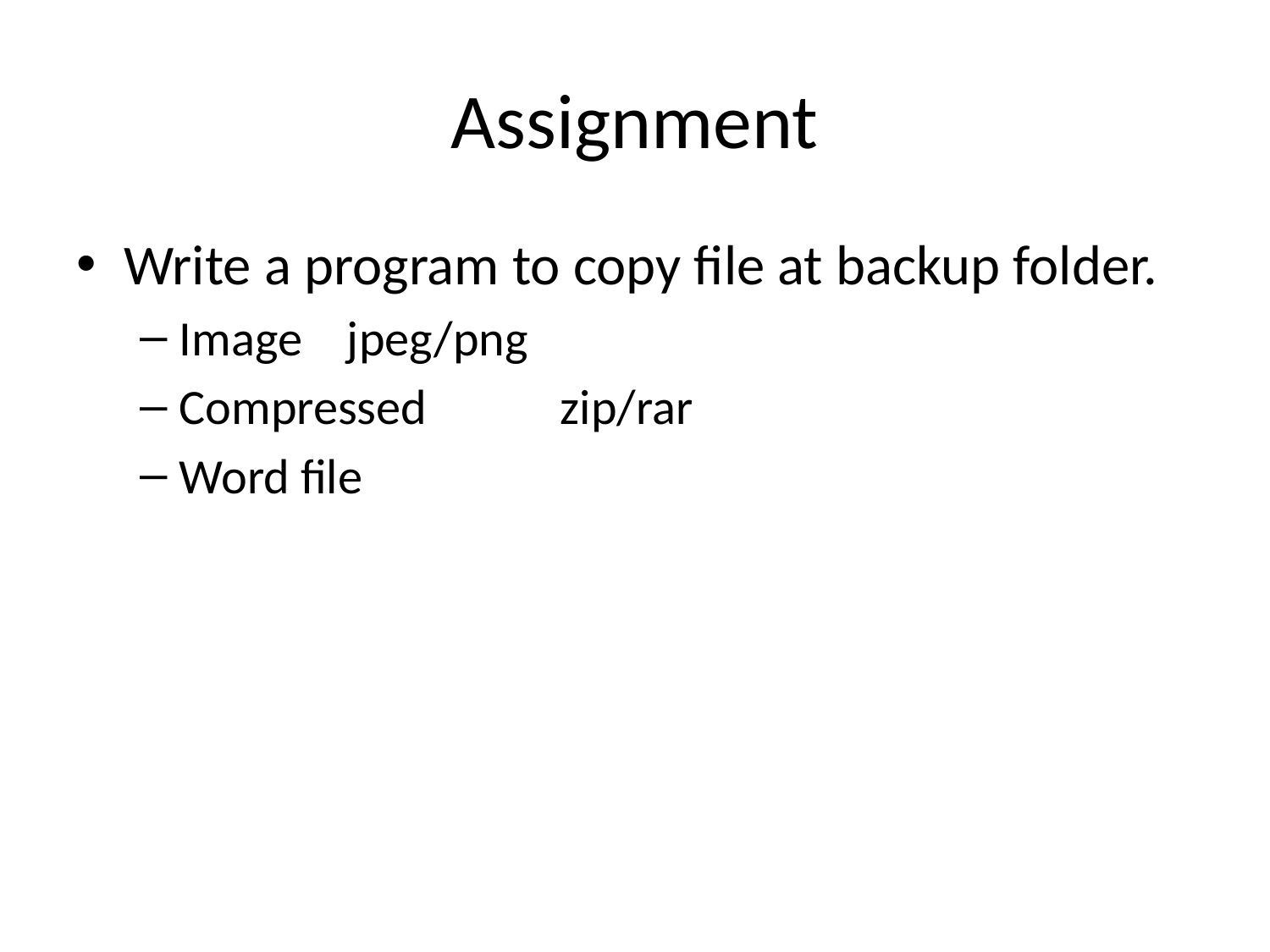

# Assignment
Write a program to copy file at backup folder.
Image    jpeg/png
Compressed 	zip/rar
Word file